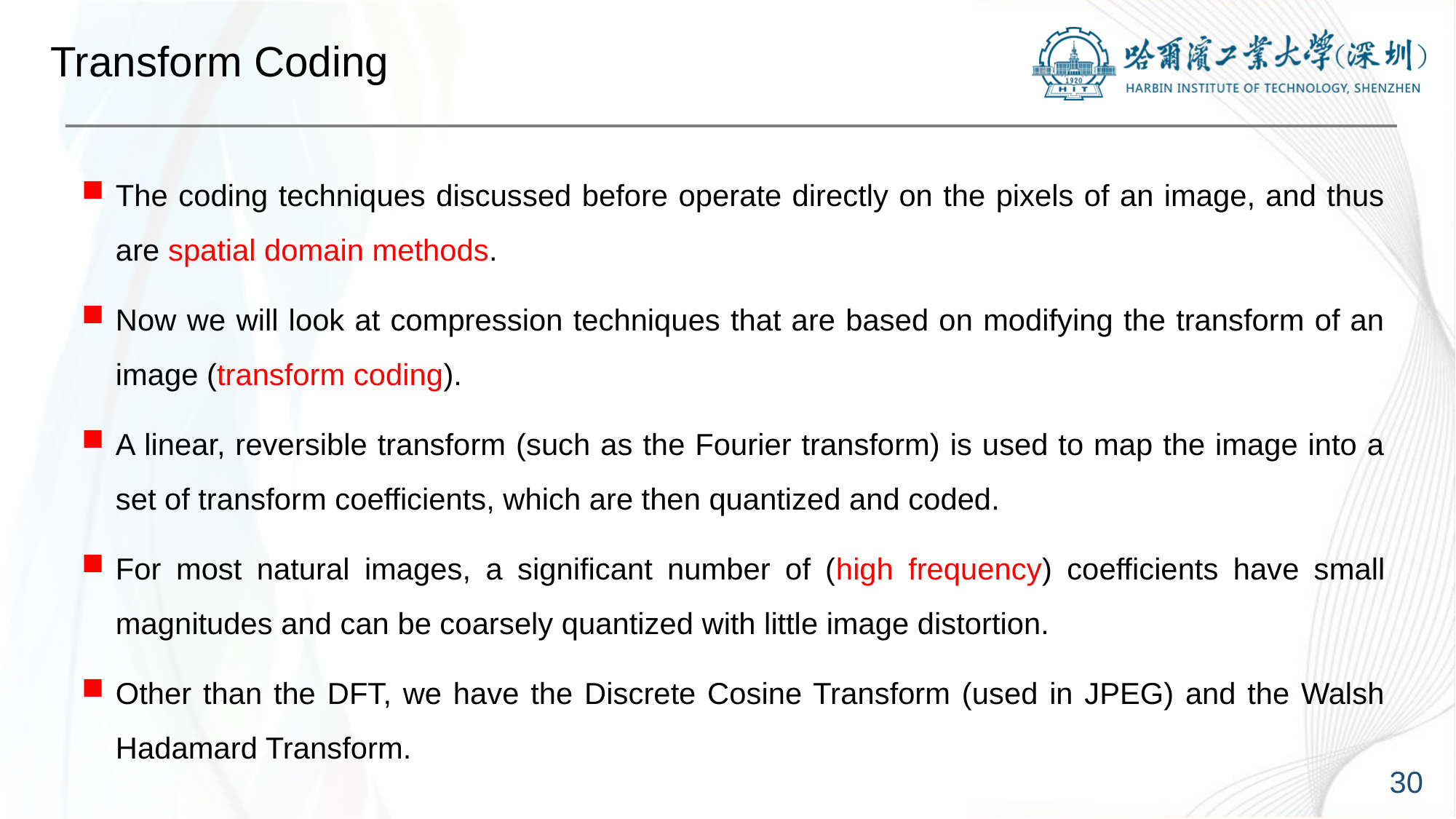

# Transform Coding
The coding techniques discussed before operate directly on the pixels of an image, and thus are spatial domain methods.
Now we will look at compression techniques that are based on modifying the transform of an image (transform coding).
A linear, reversible transform (such as the Fourier transform) is used to map the image into a set of transform coefficients, which are then quantized and coded.
For most natural images, a significant number of (high frequency) coefficients have small magnitudes and can be coarsely quantized with little image distortion.
Other than the DFT, we have the Discrete Cosine Transform (used in JPEG) and the Walsh Hadamard Transform.
30